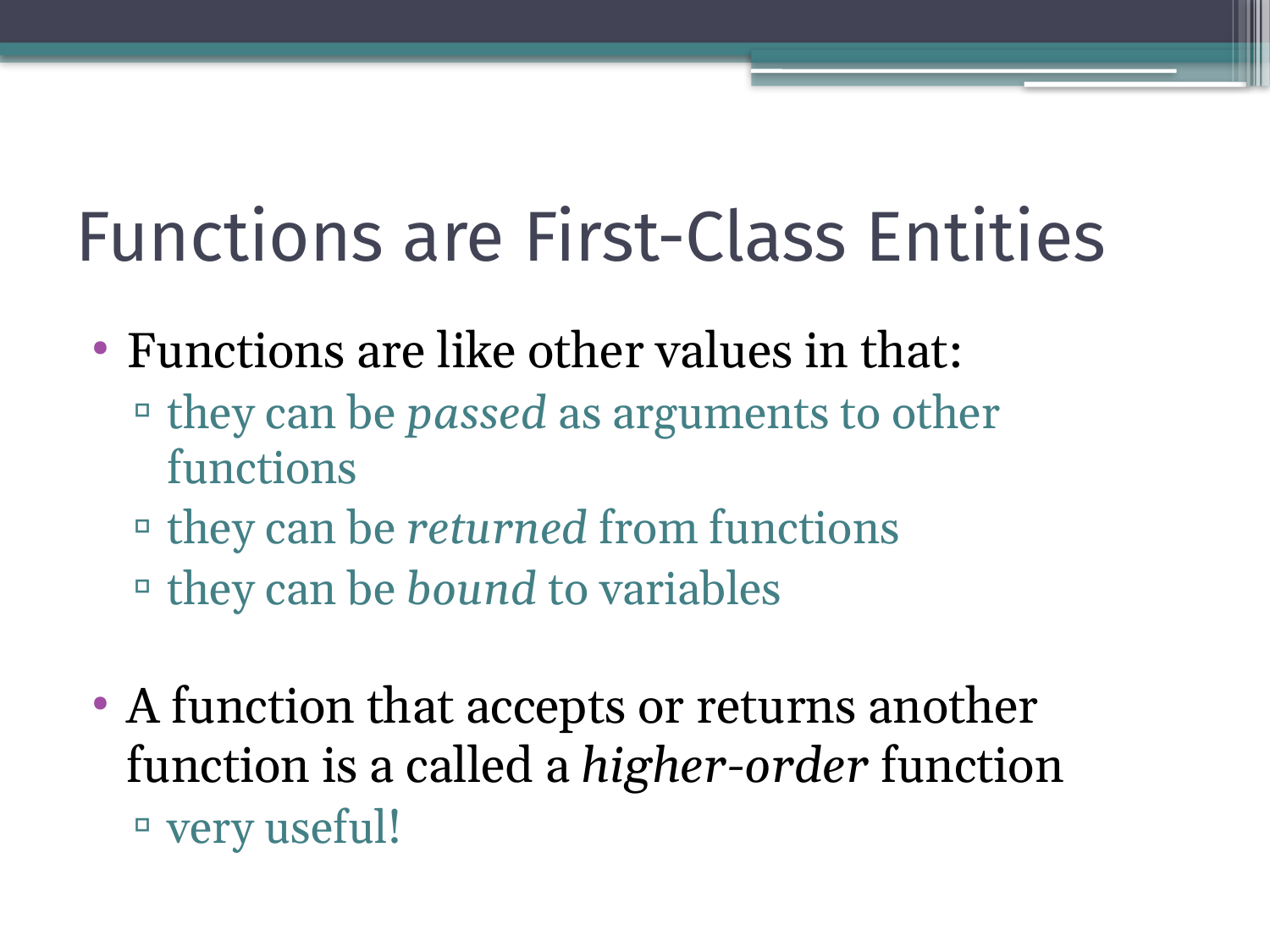

# Functions are First-Class Entities
Functions are like other values in that:
they can be passed as arguments to other functions
they can be returned from functions
they can be bound to variables
A function that accepts or returns another function is a called a higher-order function
very useful!